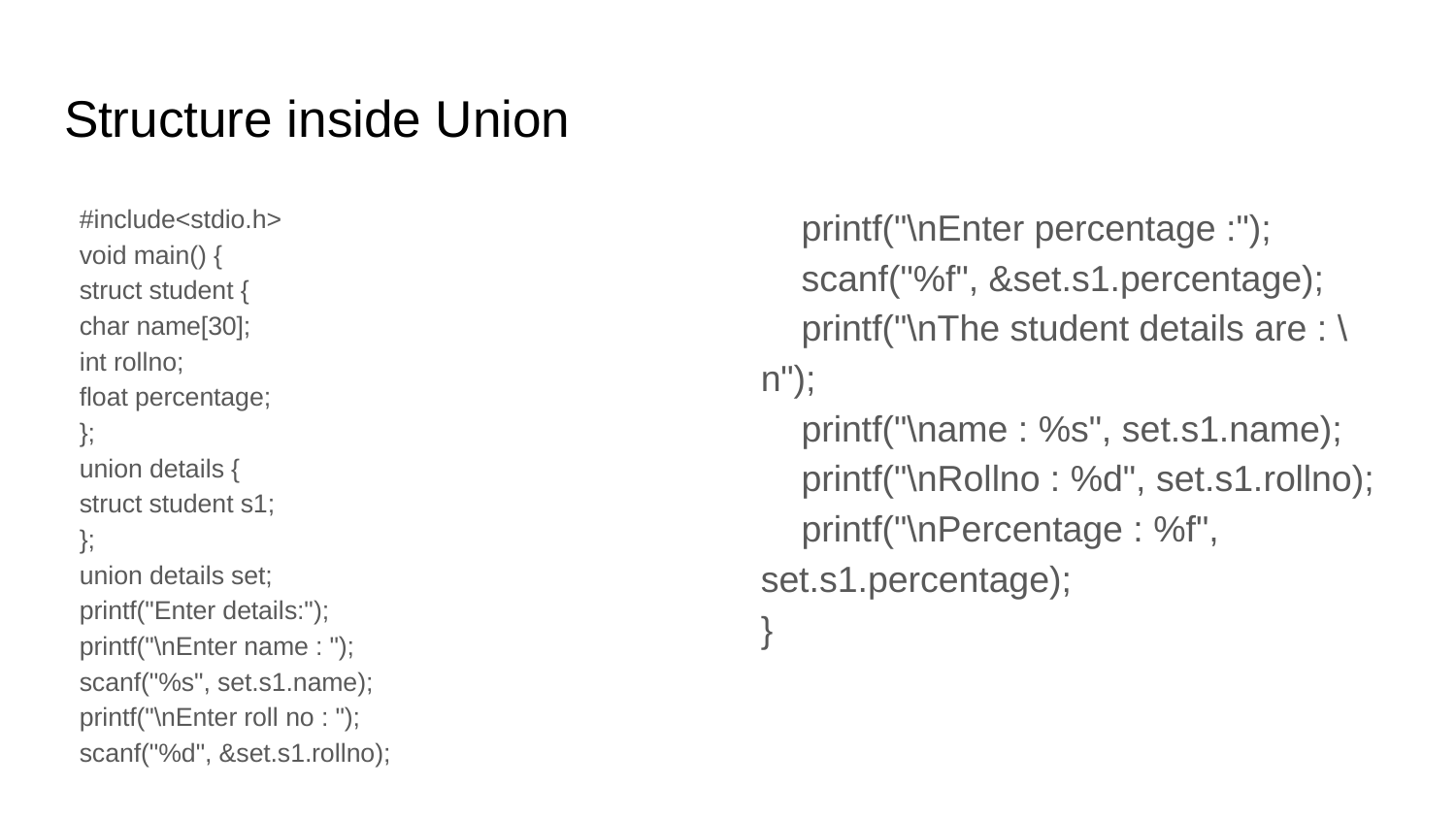

# Structure inside Union
#include<stdio.h>
void main() {
	struct student {
		char name[30];
		int rollno;
		float percentage;
	};
	union details {
		struct student s1;
	};
	union details set;
	printf("Enter details:");
	printf("\nEnter name : ");
	scanf("%s", set.s1.name);
	printf("\nEnter roll no : ");
	scanf("%d", &set.s1.rollno);

    printf("\nEnter percentage :");
    scanf("%f", &set.s1.percentage);
    printf("\nThe student details are : \n");
    printf("\name : %s", set.s1.name);
    printf("\nRollno : %d", set.s1.rollno);
    printf("\nPercentage : %f", 	set.s1.percentage);
}